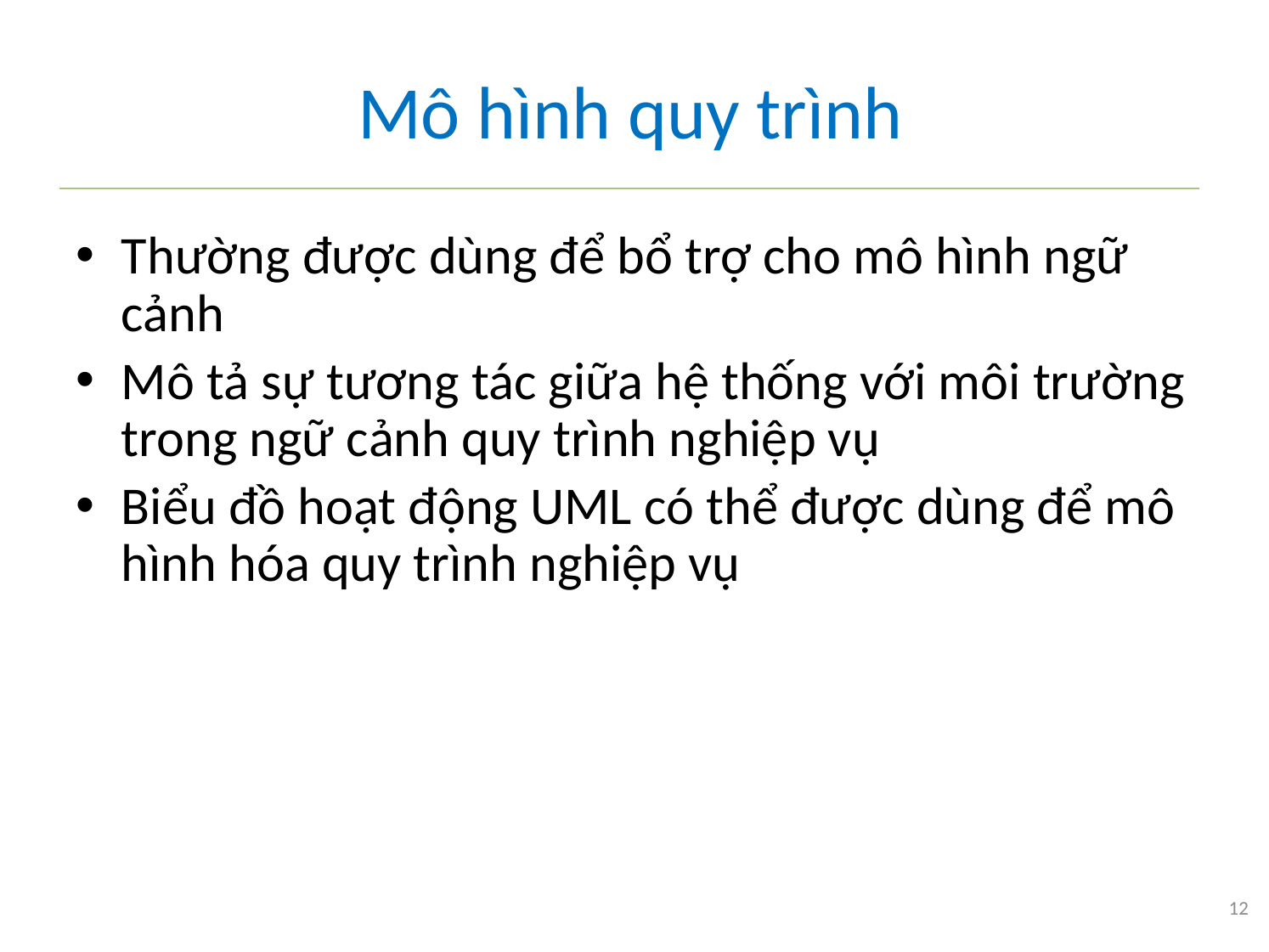

Mô hình quy trình
Thường được dùng để bổ trợ cho mô hình ngữ cảnh
Mô tả sự tương tác giữa hệ thống với môi trường trong ngữ cảnh quy trình nghiệp vụ
Biểu đồ hoạt động UML có thể được dùng để mô hình hóa quy trình nghiệp vụ
12